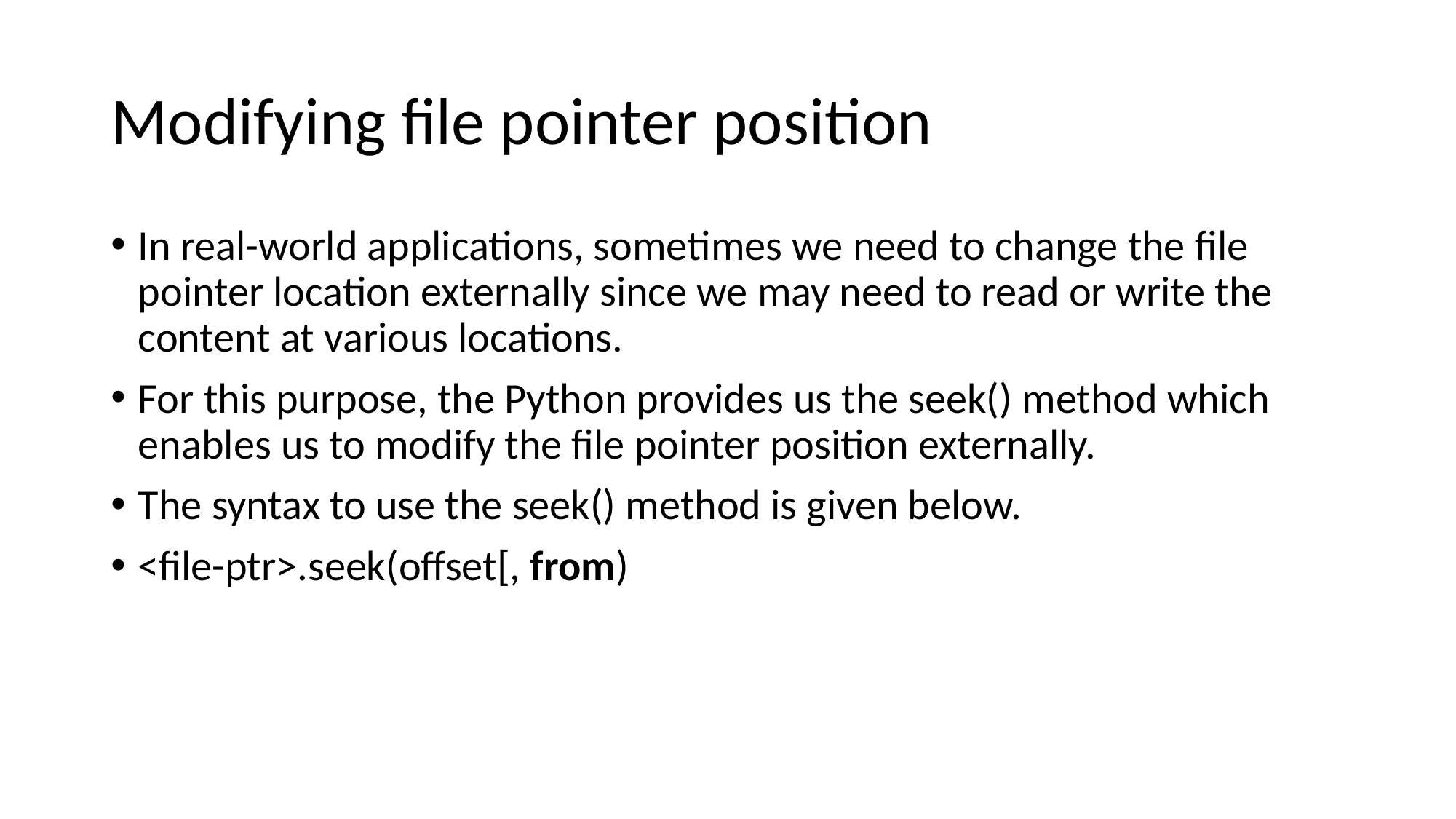

# Modifying file pointer position
In real-world applications, sometimes we need to change the file pointer location externally since we may need to read or write the content at various locations.
For this purpose, the Python provides us the seek() method which enables us to modify the file pointer position externally.
The syntax to use the seek() method is given below.
<file-ptr>.seek(offset[, from)